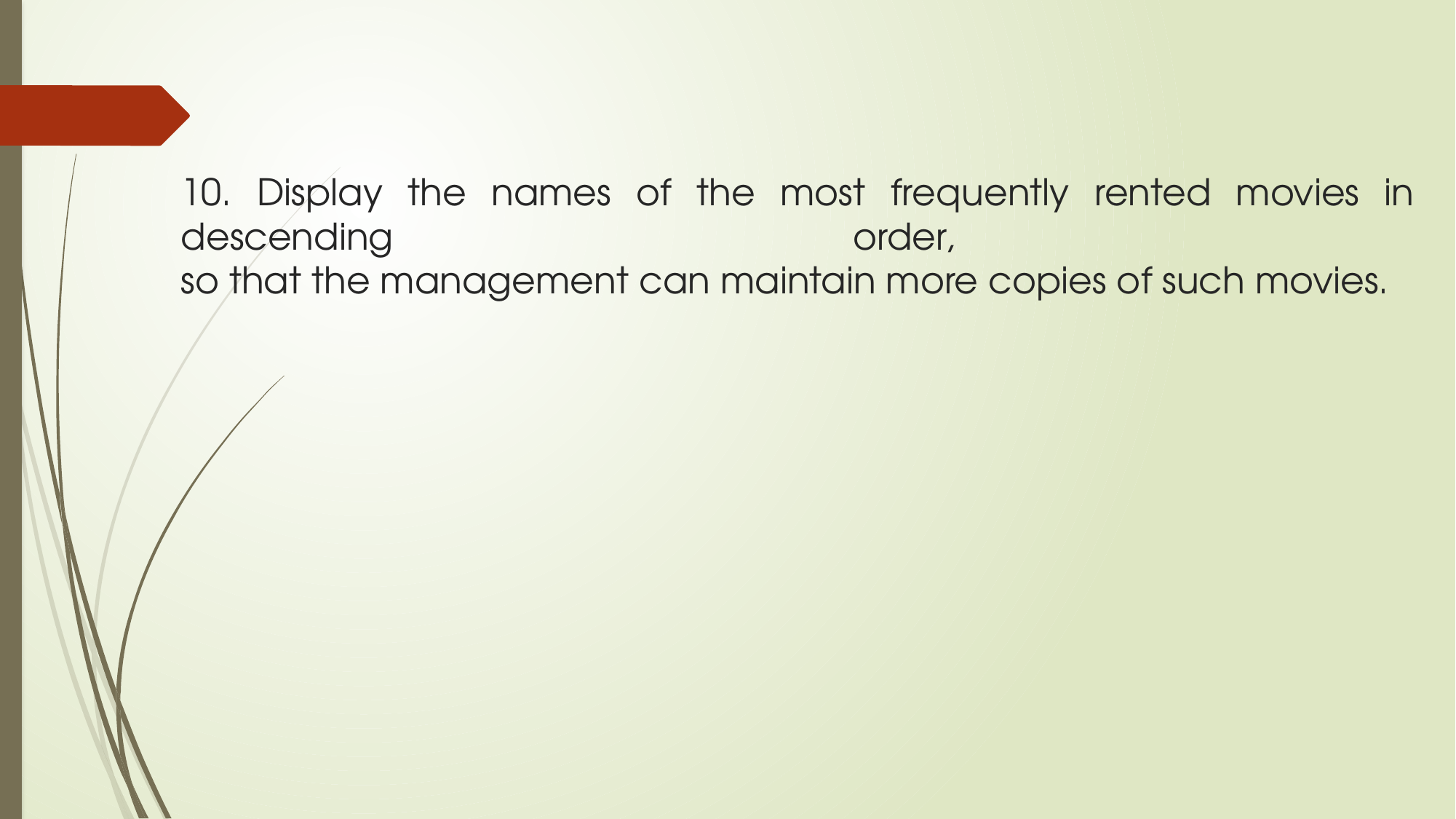

# 10. Display the names of the most frequently rented movies in descending order, so that the management can maintain more copies of such movies.